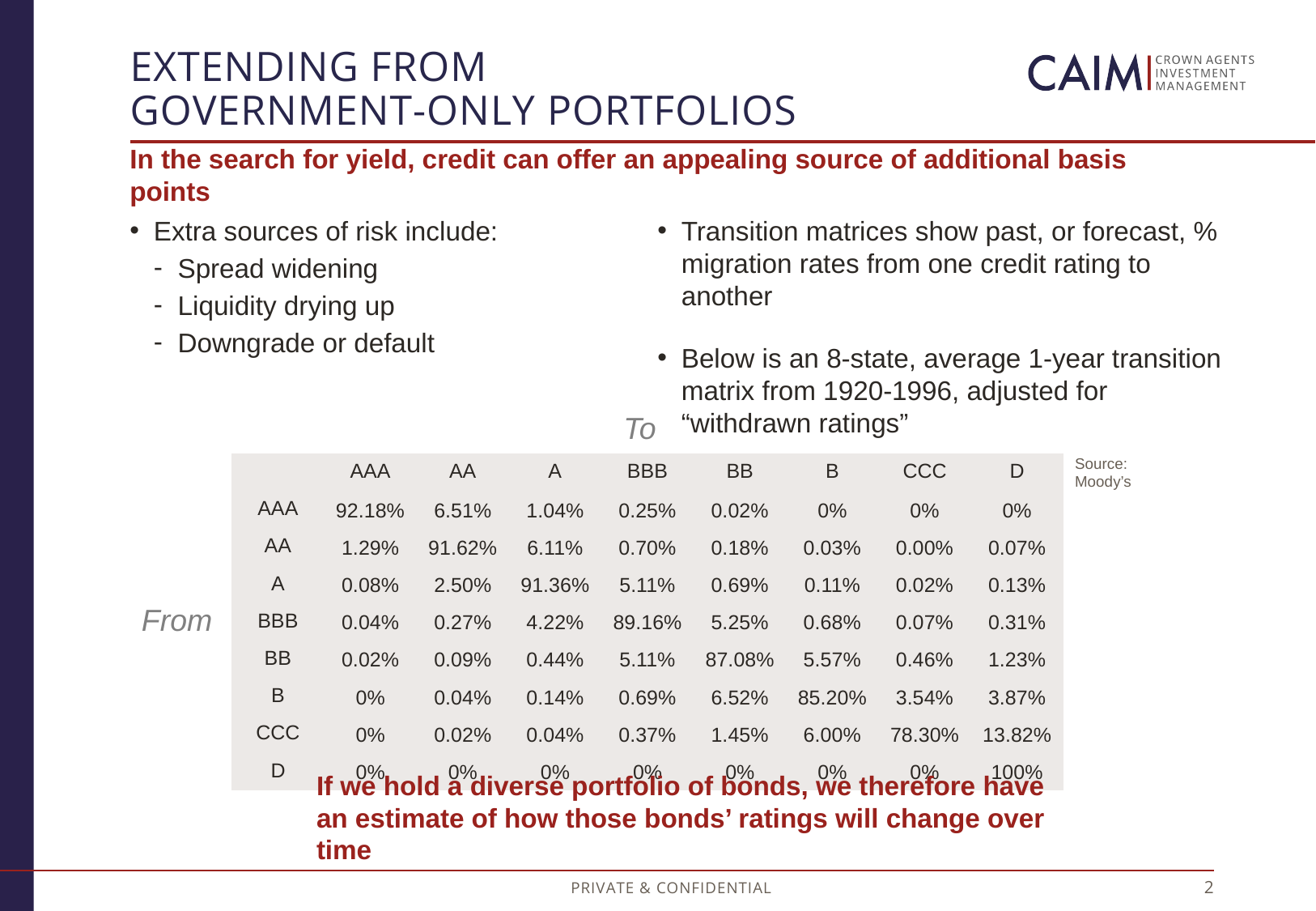

# Extending from government-only portfolios
In the search for yield, credit can offer an appealing source of additional basis points
Extra sources of risk include:
Spread widening
Liquidity drying up
Downgrade or default
Transition matrices show past, or forecast, % migration rates from one credit rating to another
Below is an 8-state, average 1-year transition matrix from 1920-1996, adjusted for “withdrawn ratings”
To
|  | AAA | AA | A | BBB | BB | B | CCC | D |
| --- | --- | --- | --- | --- | --- | --- | --- | --- |
| AAA | 92.18% | 6.51% | 1.04% | 0.25% | 0.02% | 0% | 0% | 0% |
| AA | 1.29% | 91.62% | 6.11% | 0.70% | 0.18% | 0.03% | 0.00% | 0.07% |
| A | 0.08% | 2.50% | 91.36% | 5.11% | 0.69% | 0.11% | 0.02% | 0.13% |
| BBB | 0.04% | 0.27% | 4.22% | 89.16% | 5.25% | 0.68% | 0.07% | 0.31% |
| BB | 0.02% | 0.09% | 0.44% | 5.11% | 87.08% | 5.57% | 0.46% | 1.23% |
| B | 0% | 0.04% | 0.14% | 0.69% | 6.52% | 85.20% | 3.54% | 3.87% |
| CCC | 0% | 0.02% | 0.04% | 0.37% | 1.45% | 6.00% | 78.30% | 13.82% |
| D | 0% | 0% | 0% | 0% | 0% | 0% | 0% | 100% |
Source: Moody’s
From
If we hold a diverse portfolio of bonds, we therefore have an estimate of how those bonds’ ratings will change over time